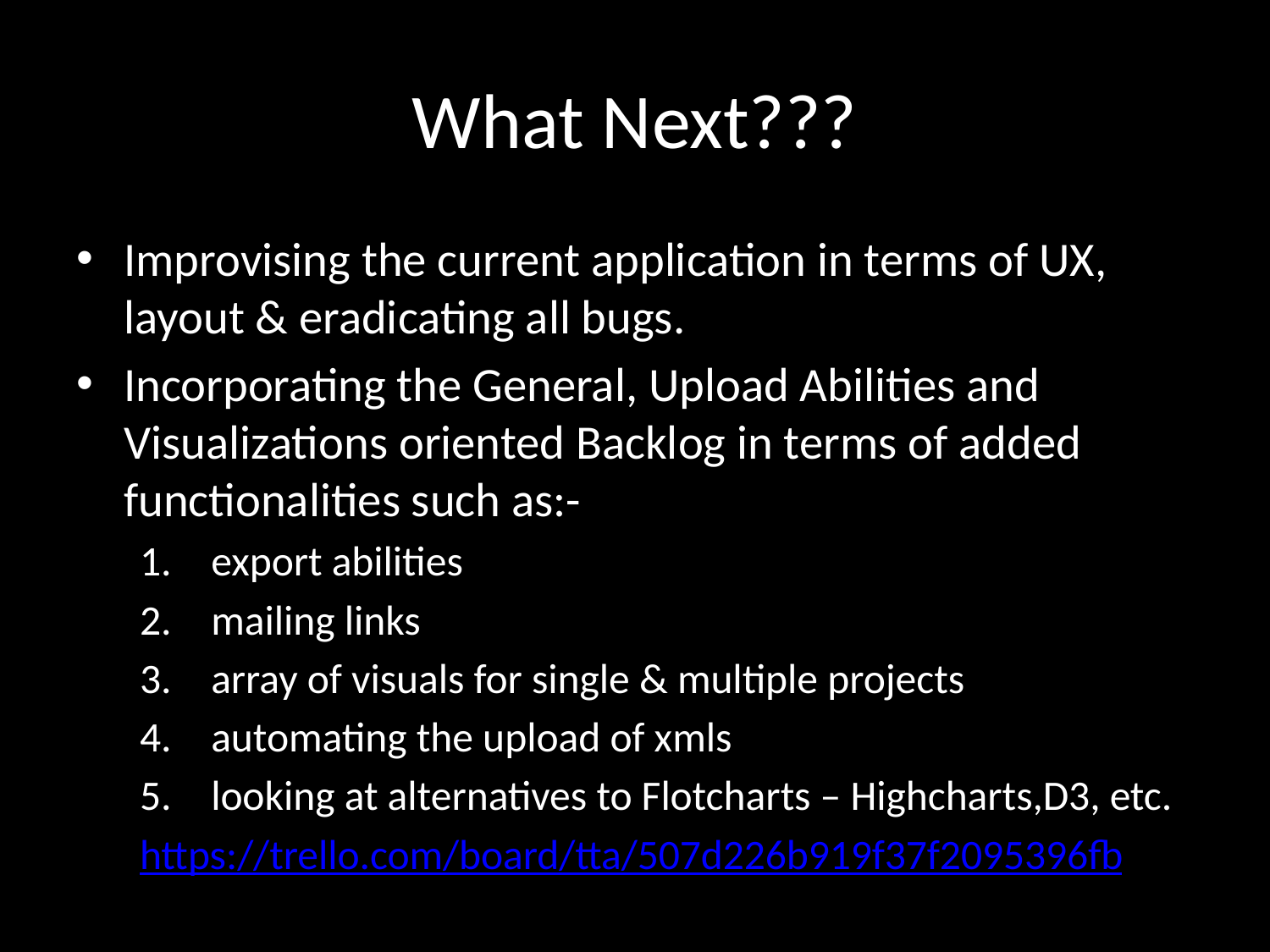

# What Next???
Improvising the current application in terms of UX, layout & eradicating all bugs.
Incorporating the General, Upload Abilities and Visualizations oriented Backlog in terms of added functionalities such as:-
export abilities
mailing links
array of visuals for single & multiple projects
automating the upload of xmls
looking at alternatives to Flotcharts – Highcharts,D3, etc.
https://trello.com/board/tta/507d226b919f37f2095396fb